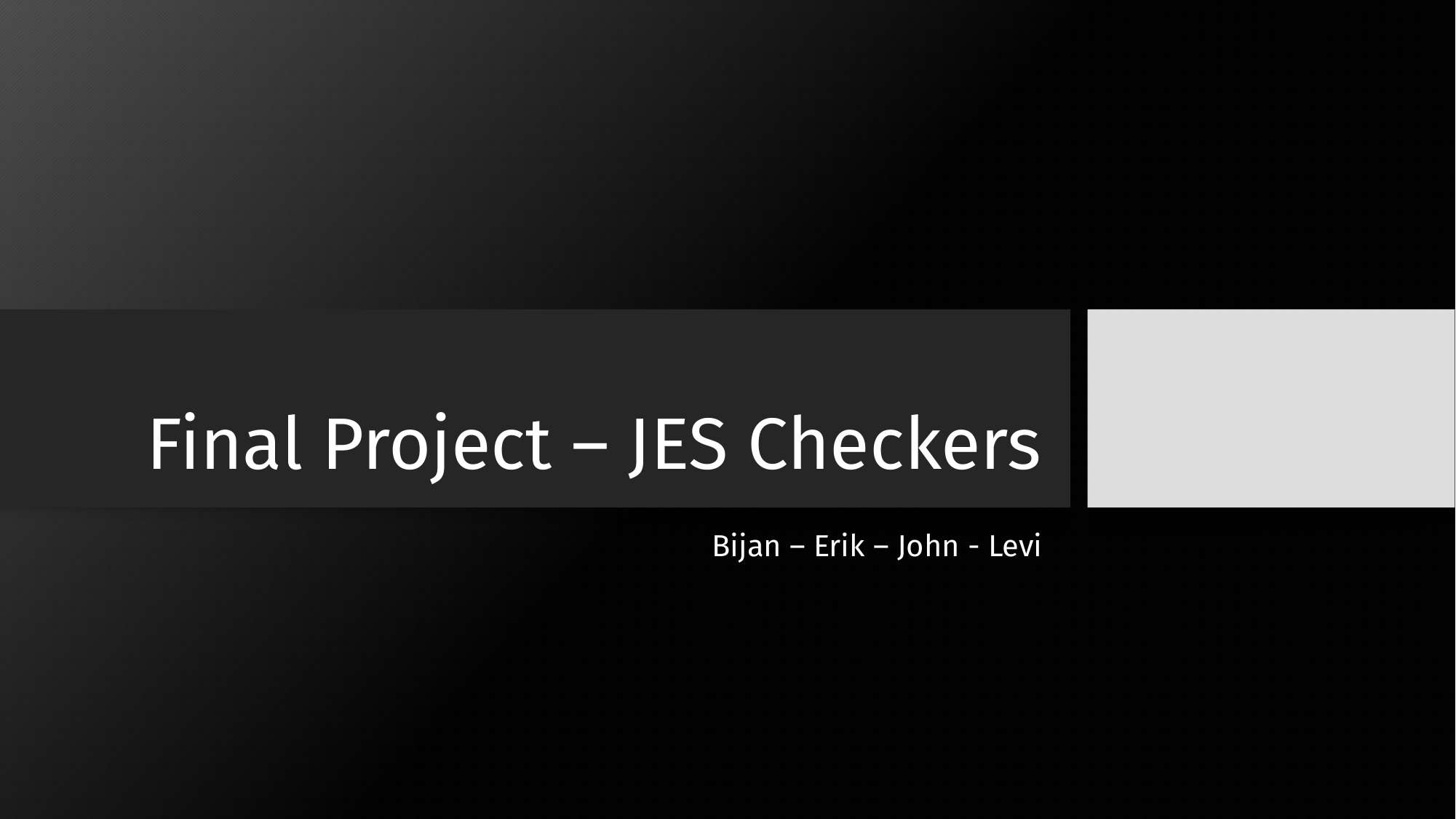

# Final Project – JES Checkers
Bijan – Erik – John - Levi